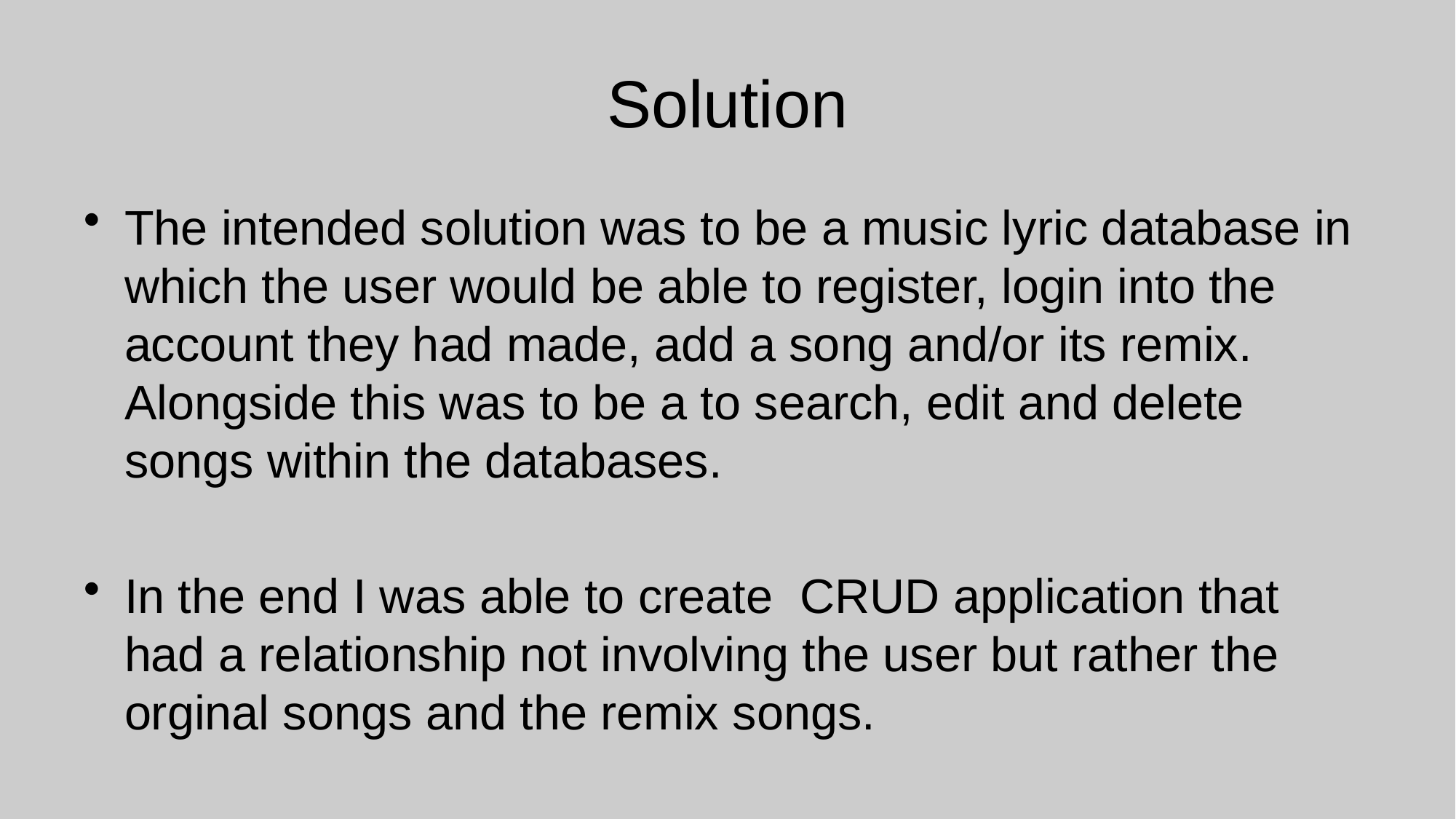

# Solution
The intended solution was to be a music lyric database in which the user would be able to register, login into the account they had made, add a song and/or its remix. Alongside this was to be a to search, edit and delete songs within the databases.

In the end I was able to create  CRUD application that had a relationship not involving the user but rather the orginal songs and the remix songs.